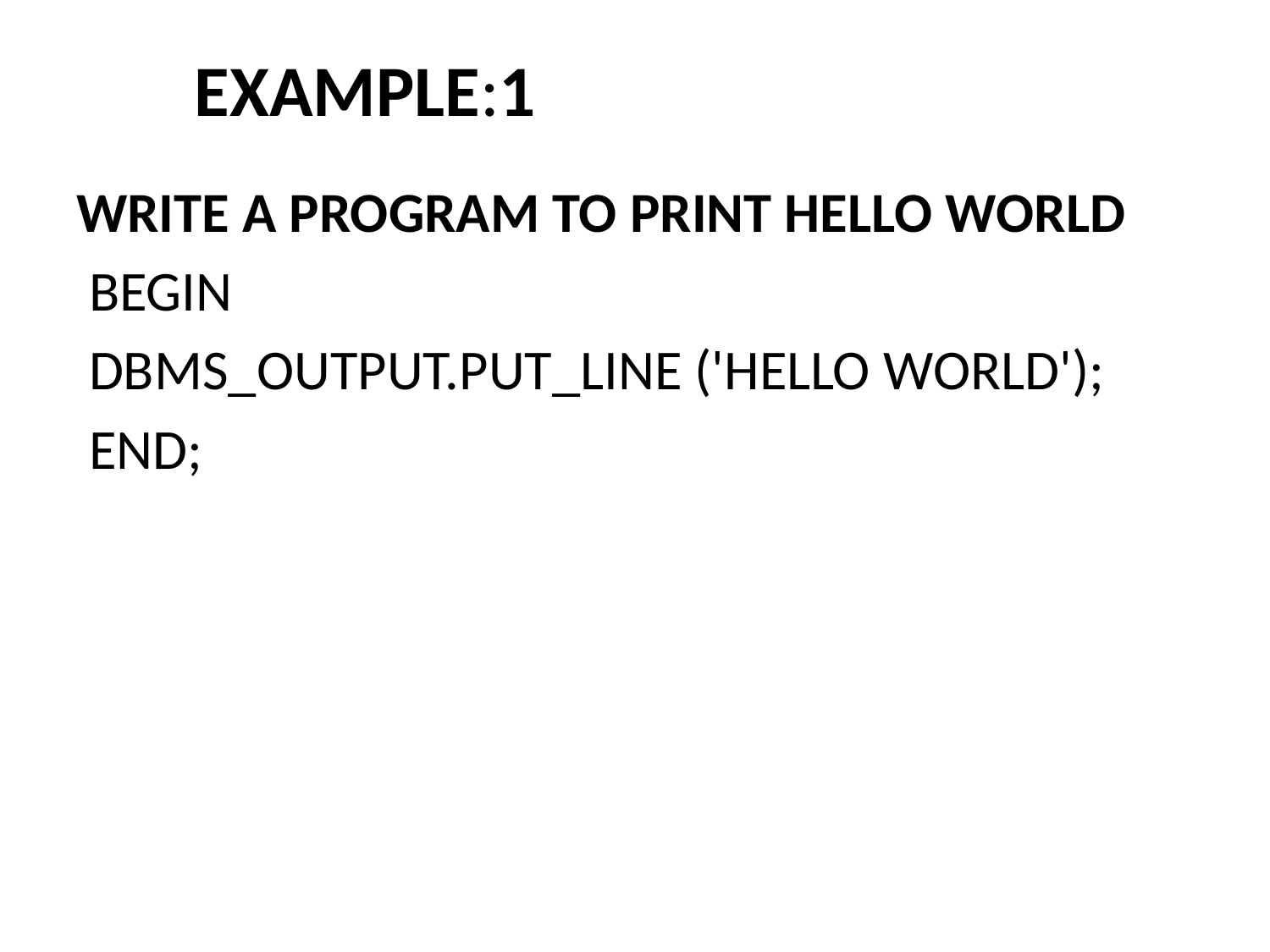

# EXAMPLE:1
WRITE A PROGRAM TO PRINT HELLO WORLD
 BEGIN
 DBMS_OUTPUT.PUT_LINE ('HELLO WORLD');
 END;